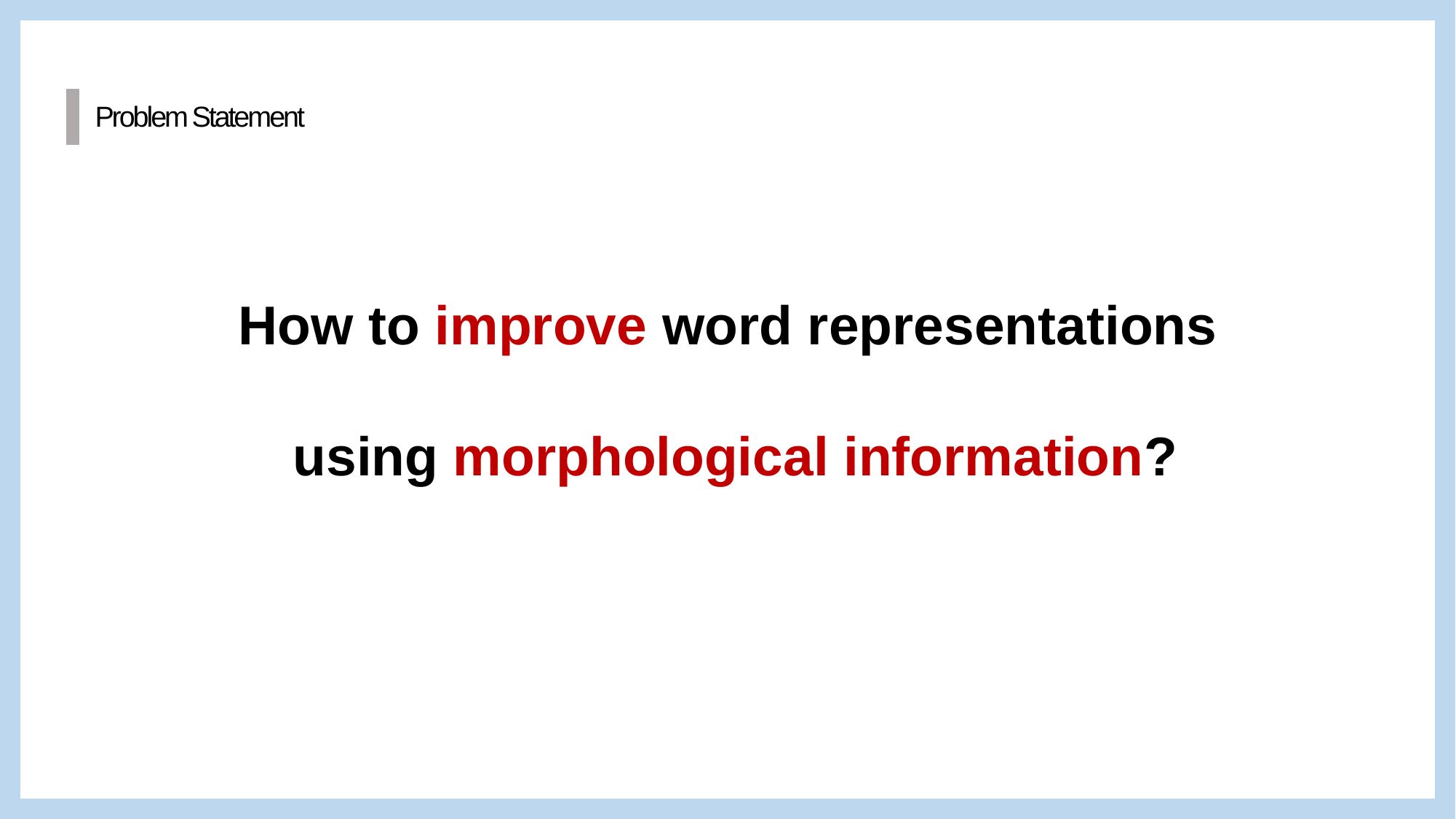

Problem Statement
How to improve word representations

 using morphological information?